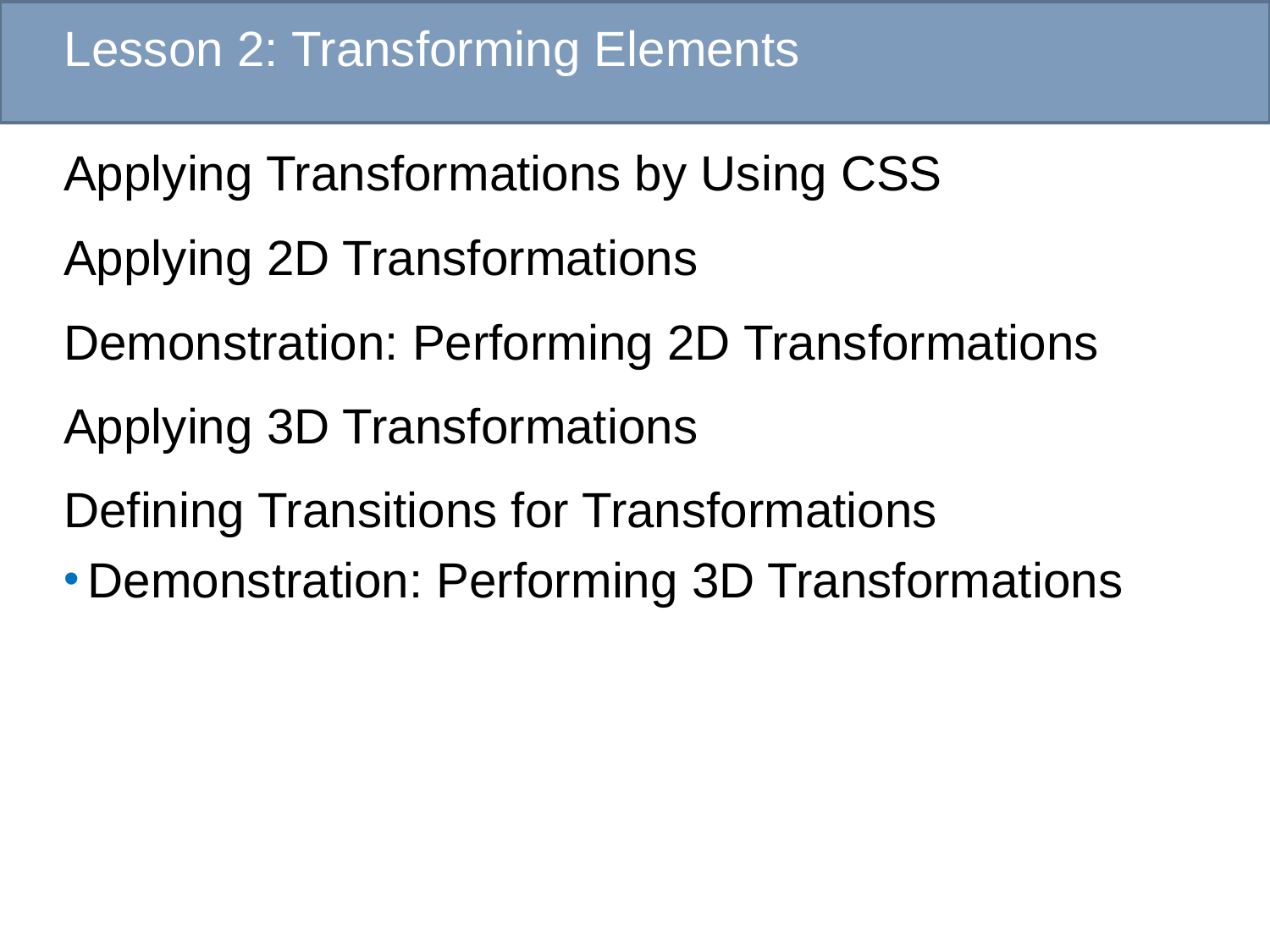

# Lesson 2: Transforming Elements
Applying Transformations by Using CSS
Applying 2D Transformations
Demonstration: Performing 2D Transformations
Applying 3D Transformations
Defining Transitions for Transformations
Demonstration: Performing 3D Transformations